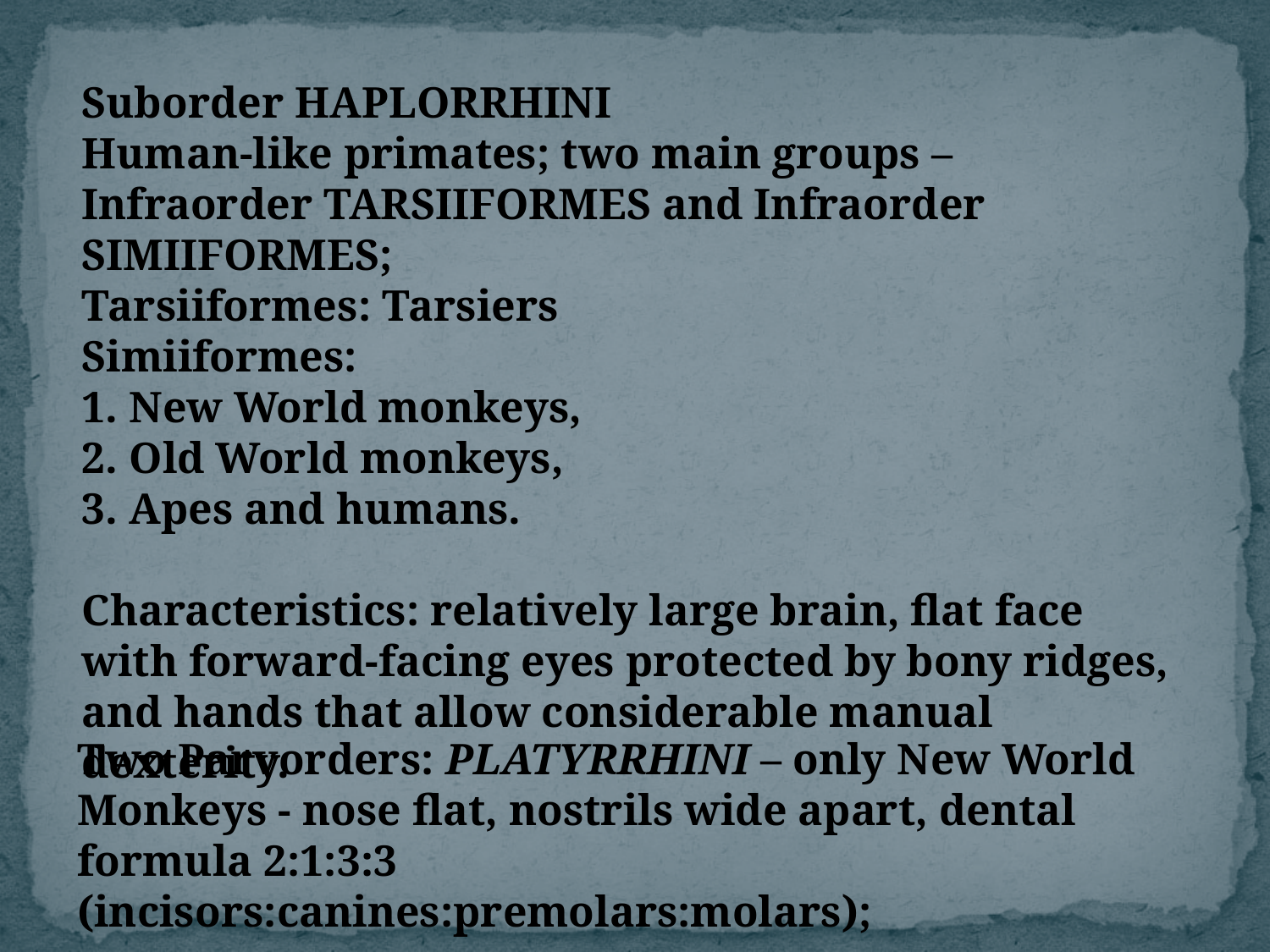

Suborder HAPLORRHINI
Human-like primates; two main groups – Infraorder TARSIIFORMES and Infraorder SIMIIFORMES;
Tarsiiformes: Tarsiers
Simiiformes:
New World monkeys,
Old World monkeys,
Apes and humans.

Characteristics: relatively large brain, flat face with forward-facing eyes protected by bony ridges, and hands that allow considerable manual dexterity.
Two Parvorders: PLATYRRHINI – only New World Monkeys - nose flat, nostrils wide apart, dental formula 2:1:3:3 (incisors:canines:premolars:molars);